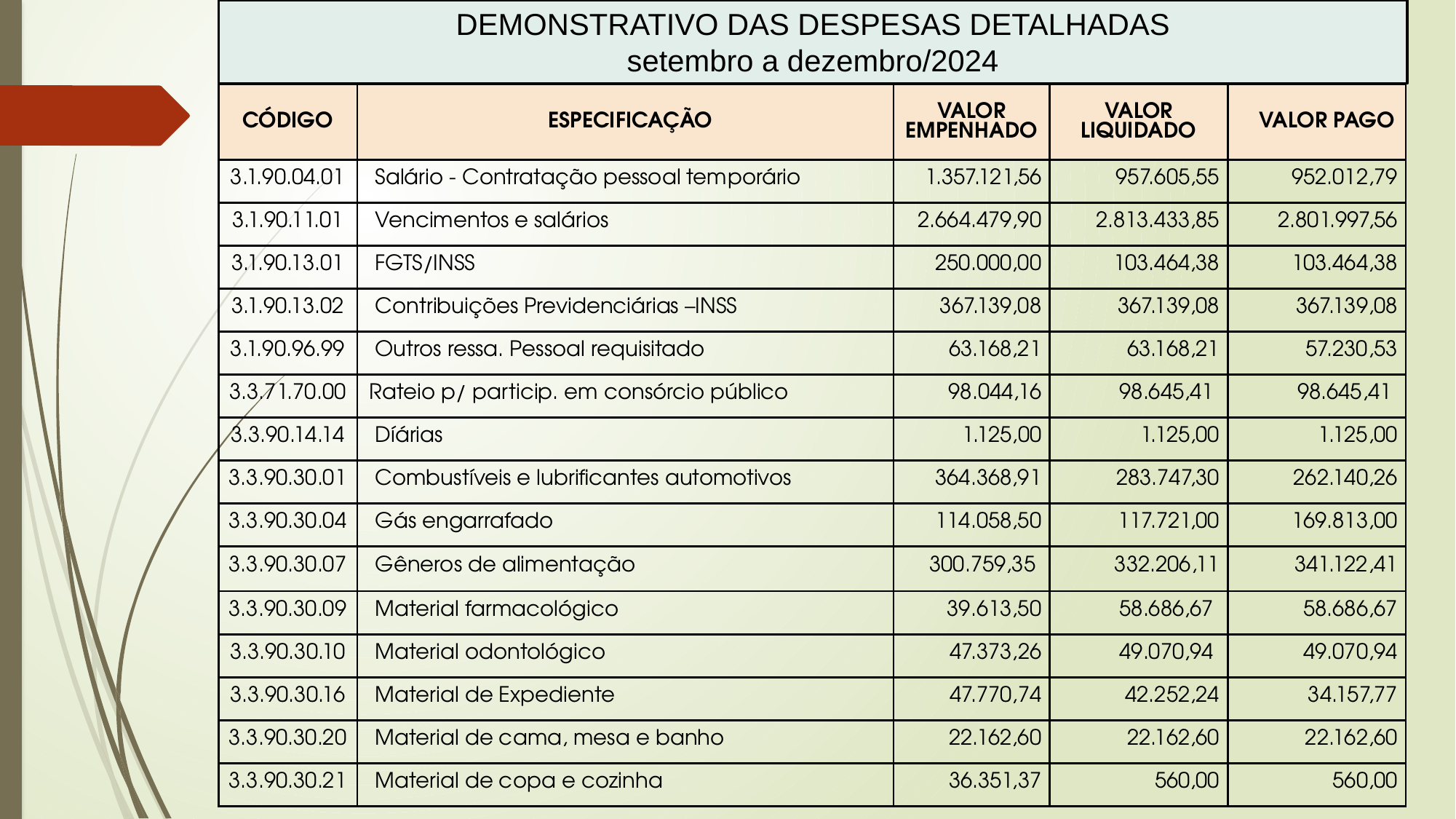

DEMONSTRATIVO DAS DESPESAS DETALHADAS
setembro a dezembro/2024
| CÓDIGO | ESPECIFICAÇÃO | VALOR EMPENHADO | VALOR LIQUIDADO | VALOR PAGO |
| --- | --- | --- | --- | --- |
| 3.1.90.04.01 | Salário - Contratação pessoal temporário | 1.357.121,56 | 957.605,55 | 952.012,79 |
| 3.1.90.11.01 | Vencimentos e salários | 2.664.479,90 | 2.813.433,85 | 2.801.997,56 |
| 3.1.90.13.01 | FGTS/INSS | 250.000,00 | 103.464,38 | 103.464,38 |
| 3.1.90.13.02 | Contribuições Previdenciárias –INSS | 367.139,08 | 367.139,08 | 367.139,08 |
| 3.1.90.96.99 | Outros ressa. Pessoal requisitado | 63.168,21 | 63.168,21 | 57.230,53 |
| 3.3.71.70.00 | Rateio p/ particip. em consórcio público | 98.044,16 | 98.645,41 | 98.645,41 |
| 3.3.90.14.14 | Díárias | 1.125,00 | 1.125,00 | 1.125,00 |
| 3.3.90.30.01 | Combustíveis e lubrificantes automotivos | 364.368,91 | 283.747,30 | 262.140,26 |
| 3.3.90.30.04 | Gás engarrafado | 114.058,50 | 117.721,00 | 169.813,00 |
| 3.3.90.30.07 | Gêneros de alimentação | 300.759,35 | 332.206,11 | 341.122,41 |
| 3.3.90.30.09 | Material farmacológico | 39.613,50 | 58.686,67 | 58.686,67 |
| 3.3.90.30.10 | Material odontológico | 47.373,26 | 49.070,94 | 49.070,94 |
| 3.3.90.30.16 | Material de Expediente | 47.770,74 | 42.252,24 | 34.157,77 |
| 3.3.90.30.20 | Material de cama, mesa e banho | 22.162,60 | 22.162,60 | 22.162,60 |
| 3.3.90.30.21 | Material de copa e cozinha | 36.351,37 | 560,00 | 560,00 |